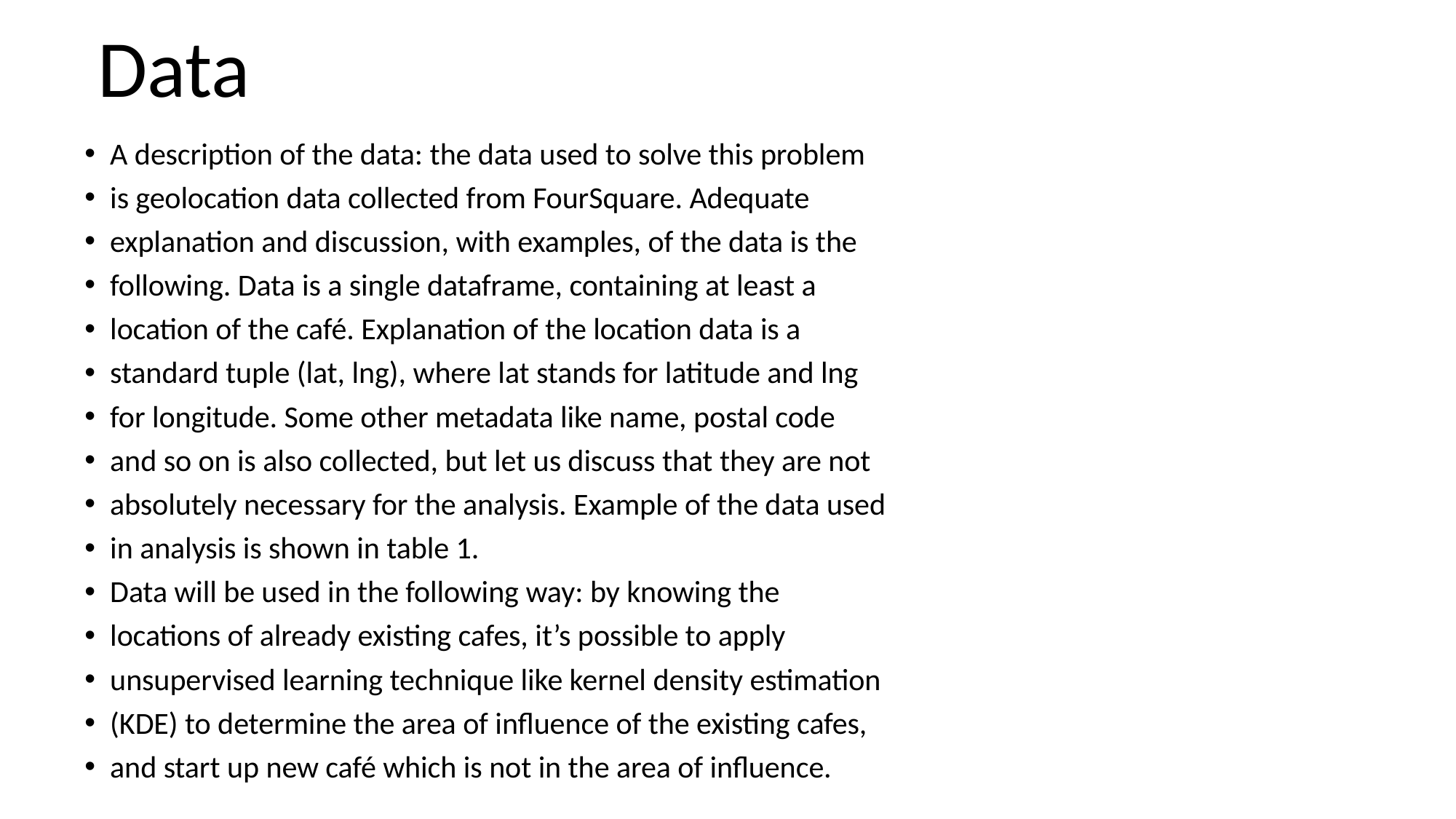

# Data
A description of the data: the data used to solve this problem
is geolocation data collected from FourSquare. Adequate
explanation and discussion, with examples, of the data is the
following. Data is a single dataframe, containing at least a
location of the café. Explanation of the location data is a
standard tuple (lat, lng), where lat stands for latitude and lng
for longitude. Some other metadata like name, postal code
and so on is also collected, but let us discuss that they are not
absolutely necessary for the analysis. Example of the data used
in analysis is shown in table 1.
Data will be used in the following way: by knowing the
locations of already existing cafes, it’s possible to apply
unsupervised learning technique like kernel density estimation
(KDE) to determine the area of influence of the existing cafes,
and start up new café which is not in the area of influence.